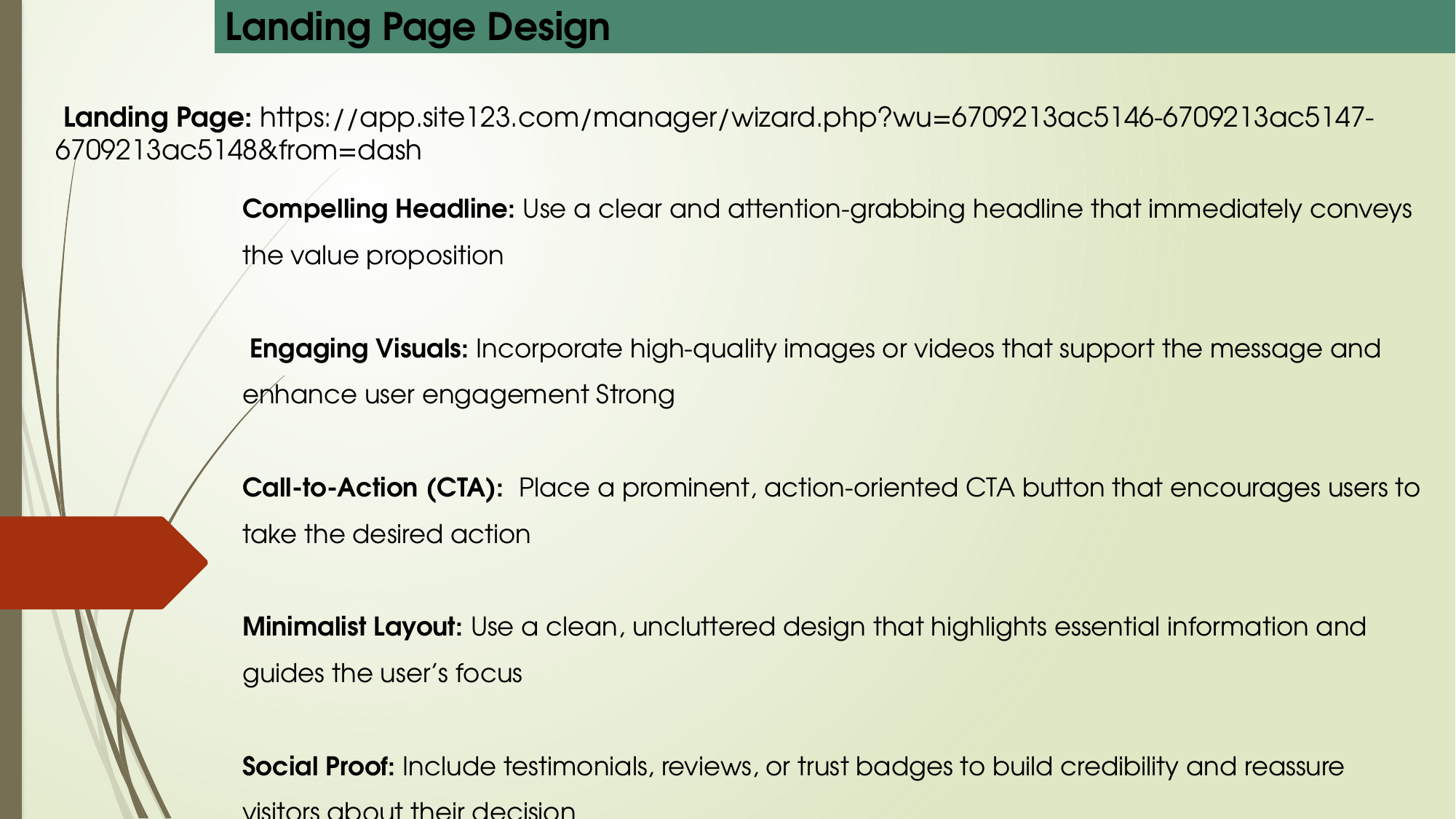

Landing Page Design
 Landing Page: https://app.site123.com/manager/wizard.php?wu=6709213ac5146-6709213ac5147-6709213ac5148&from=dash
Compelling Headline: Use a clear and attention-grabbing headline that immediately conveys the value proposition

 Engaging Visuals: Incorporate high-quality images or videos that support the message and enhance user engagement Strong

Call-to-Action (CTA):  Place a prominent, action-oriented CTA button that encourages users to take the desired action

Minimalist Layout: Use a clean, uncluttered design that highlights essential information and guides the user’s focus

Social Proof: Include testimonials, reviews, or trust badges to build credibility and reassure visitors about their decision